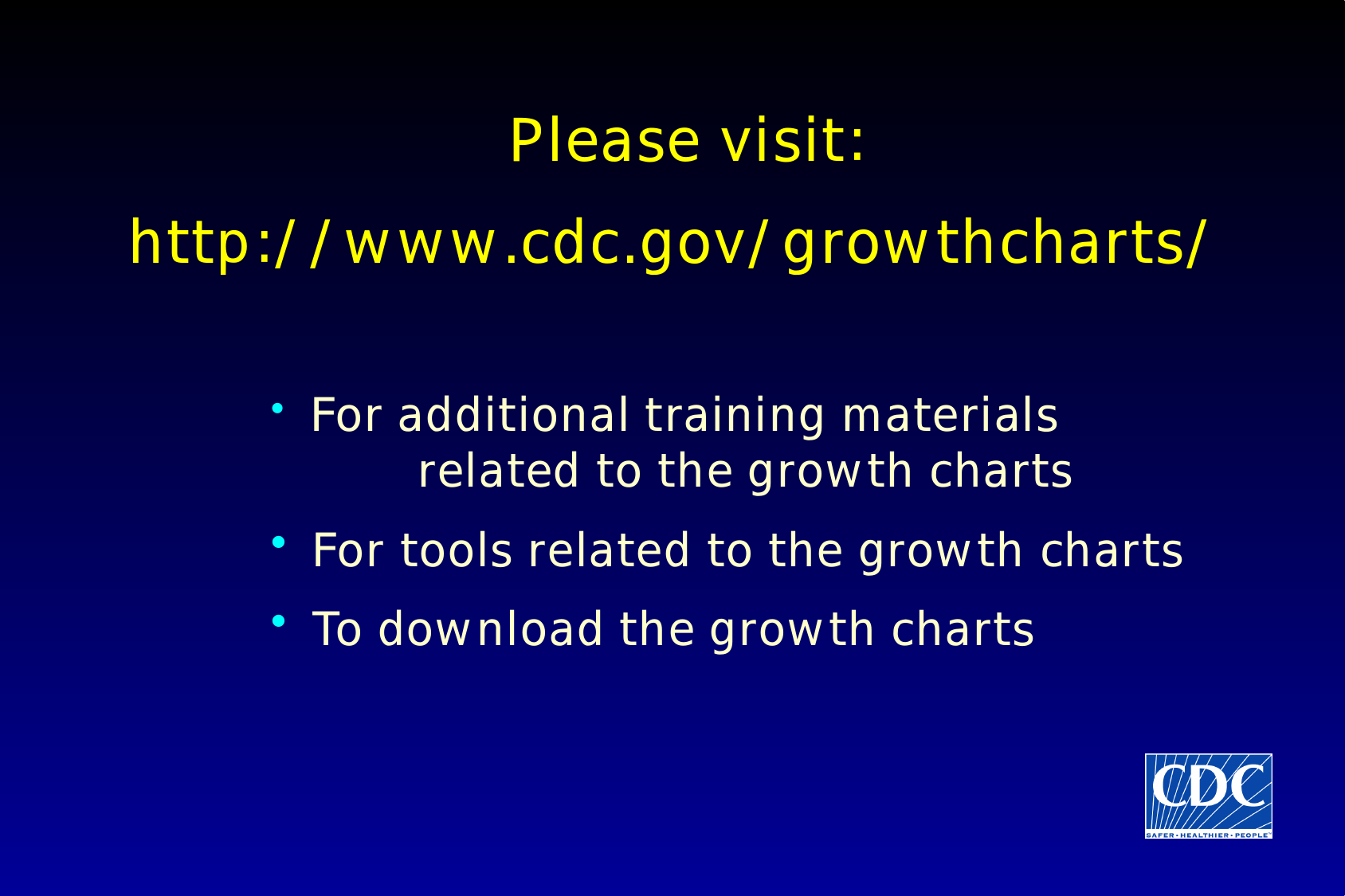

Please visit:
http://www.cdc.gov/growthcharts/
 For additional training materials       	related to the growth charts
 For tools related to the growth charts
 To download the growth charts